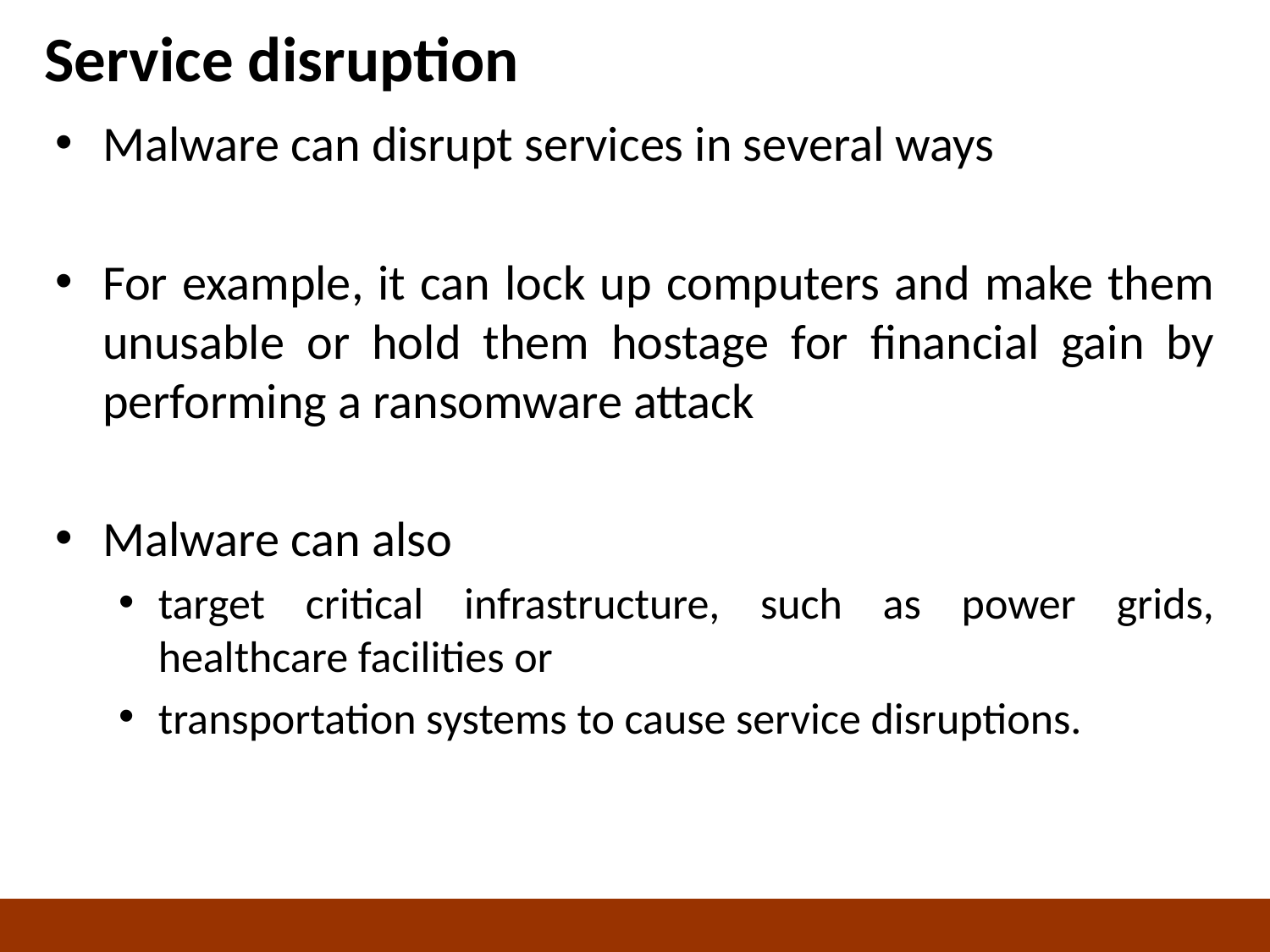

# Service disruption
Malware can disrupt services in several ways

For example, it can lock up computers and make them unusable or hold them hostage for financial gain by performing a ransomware attack

Malware can also
target critical infrastructure, such as power grids, healthcare facilities or
transportation systems to cause service disruptions.